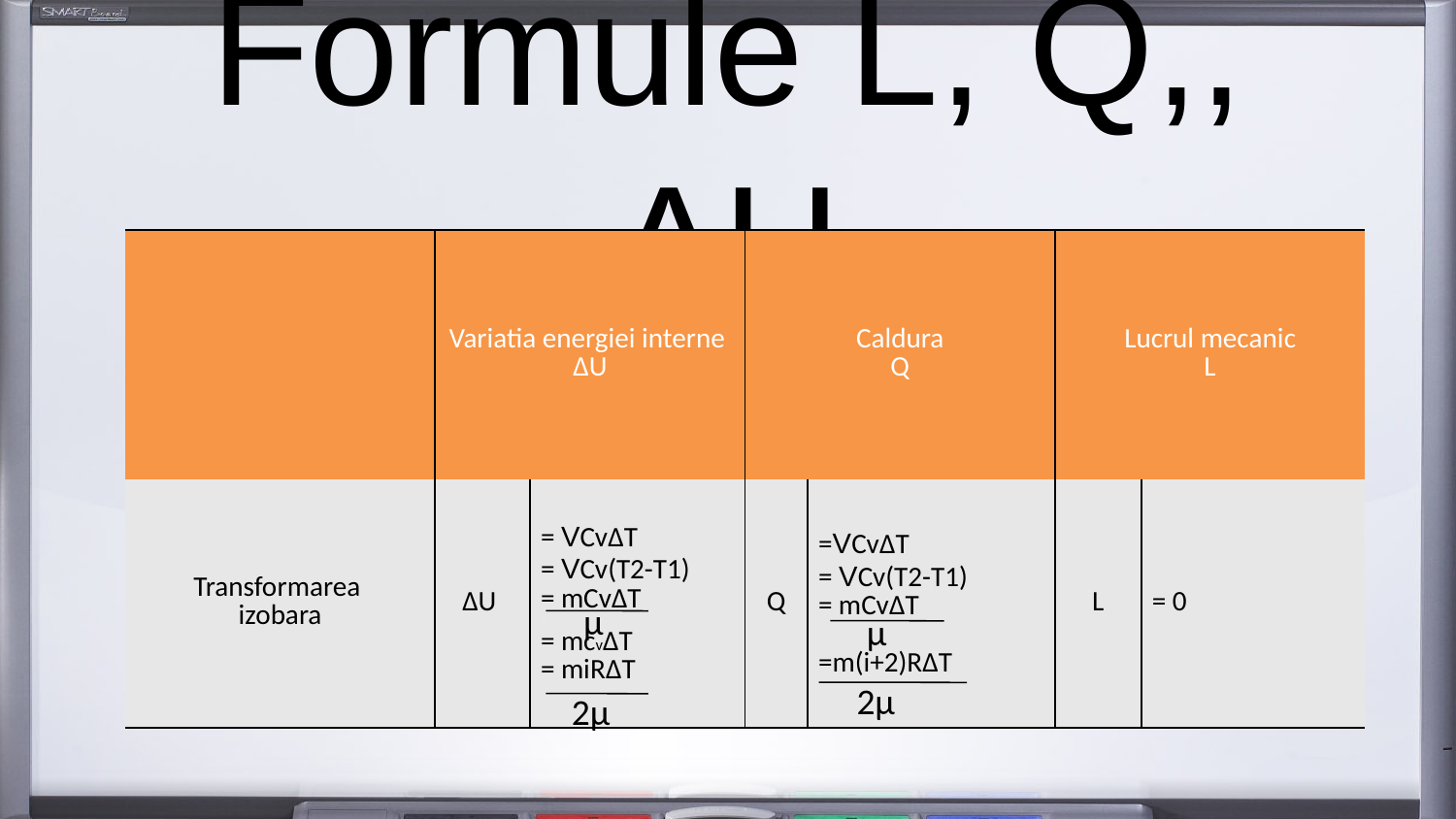

# Formule L, Q,, ΔU
|  | Variatia energiei interne ΔU |  | Caldura Q |  | Lucrul mecanic L |  |
| --- | --- | --- | --- | --- | --- | --- |
| Transformarea izobara | ΔU | = VCvΔT = VCv(T2-T1) = mCvΔT k = mcvΔT = miRΔT | Q | =VCvΔT = VCv(T2-T1) = mCvΔT =m(i+2)RΔT | L | = 0 |
µ
 µ
2µ
2µ